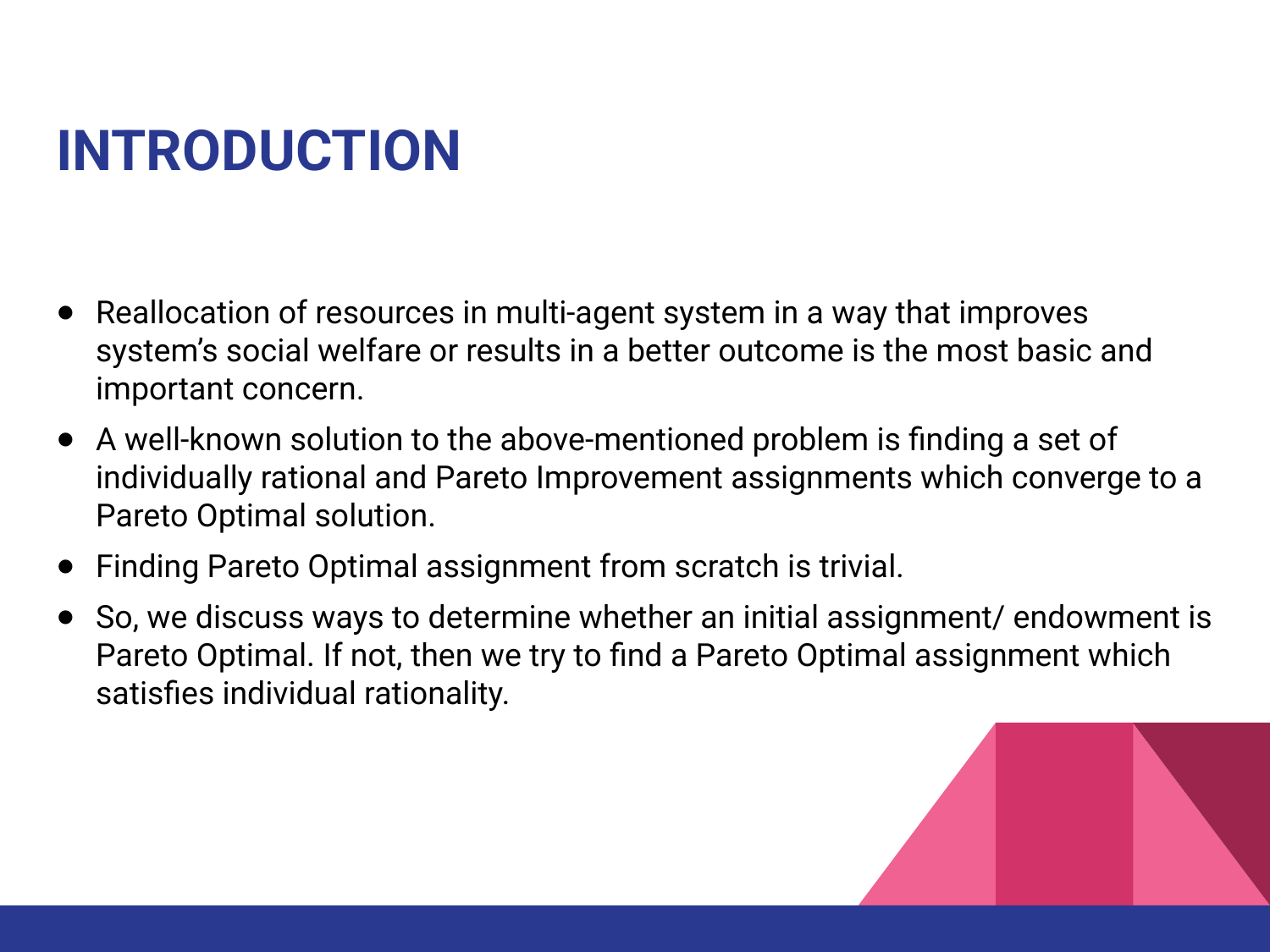

# INTRODUCTION
Reallocation of resources in multi-agent system in a way that improves system’s social welfare or results in a better outcome is the most basic and important concern.
A well-known solution to the above-mentioned problem is finding a set of  individually rational and Pareto Improvement assignments which converge to a Pareto Optimal solution.
Finding Pareto Optimal assignment from scratch is trivial.
So, we discuss ways to determine whether an initial assignment/ endowment is Pareto Optimal. If not, then we try to find a Pareto Optimal assignment which satisfies individual rationality.